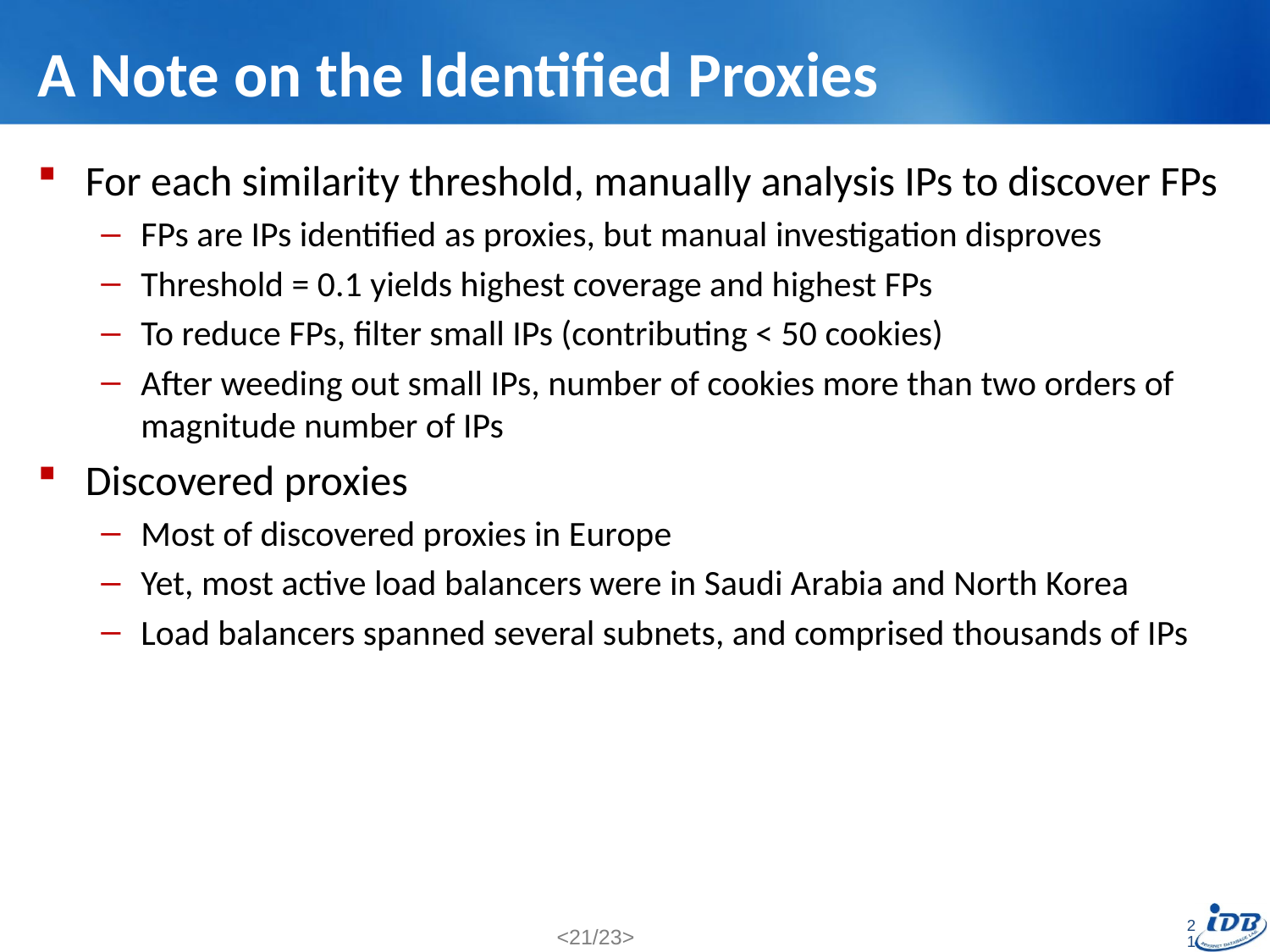

# A Note on the Identified Proxies
For each similarity threshold, manually analysis IPs to discover FPs
FPs are IPs identified as proxies, but manual investigation disproves
Threshold = 0.1 yields highest coverage and highest FPs
To reduce FPs, filter small IPs (contributing < 50 cookies)
After weeding out small IPs, number of cookies more than two orders of magnitude number of IPs
Discovered proxies
Most of discovered proxies in Europe
Yet, most active load balancers were in Saudi Arabia and North Korea
Load balancers spanned several subnets, and comprised thousands of IPs
21